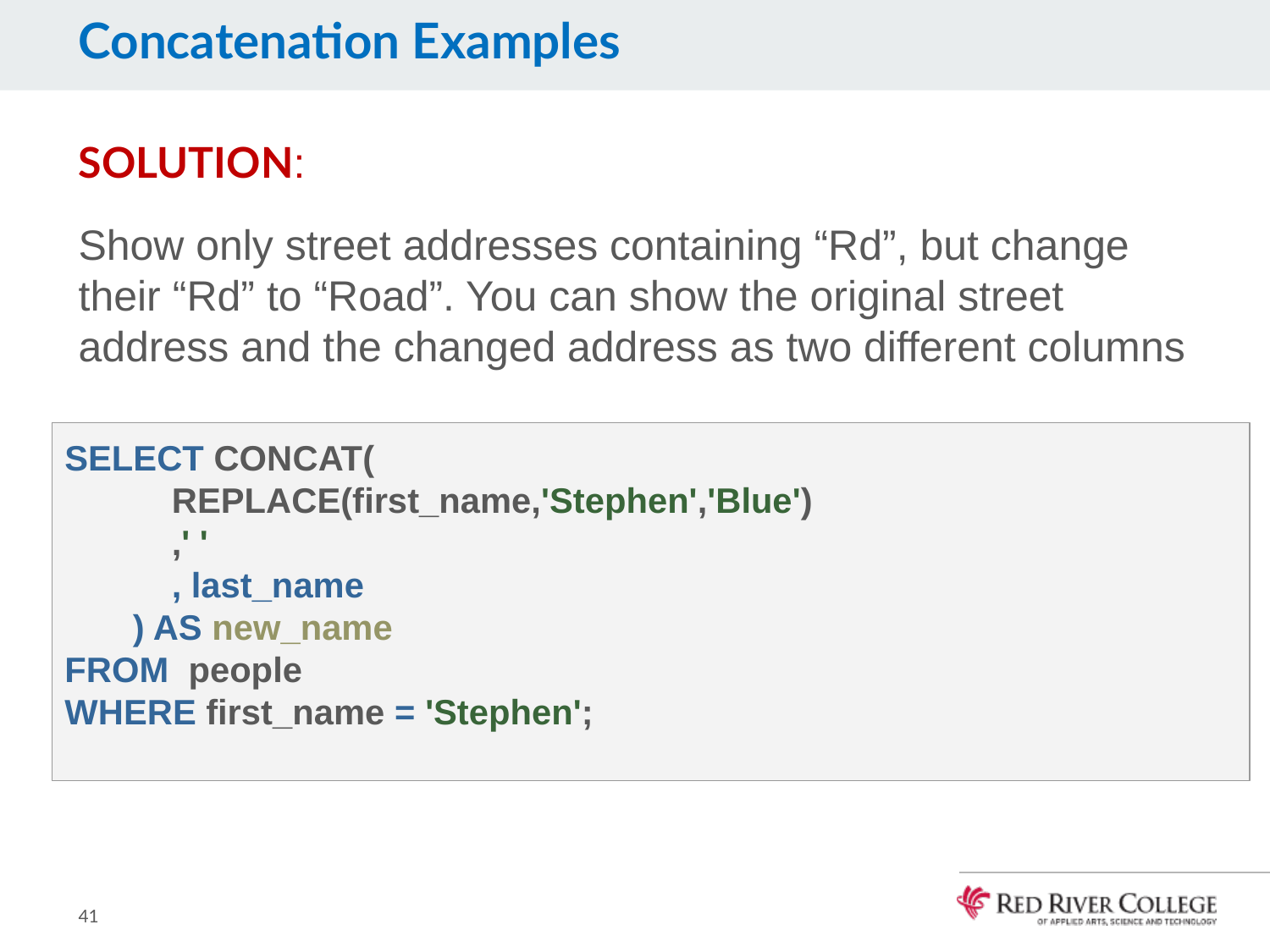

# Concatenation Examples
SOLUTION:
Show only street addresses containing “Rd”, but change their “Rd” to “Road”. You can show the original street address and the changed address as two different columns
SELECT CONCAT(
           REPLACE(first_name,'Stephen','Blue')
           ,' '
           , last_name
       ) AS new_name
FROM  people
WHERE first_name = 'Stephen';
41